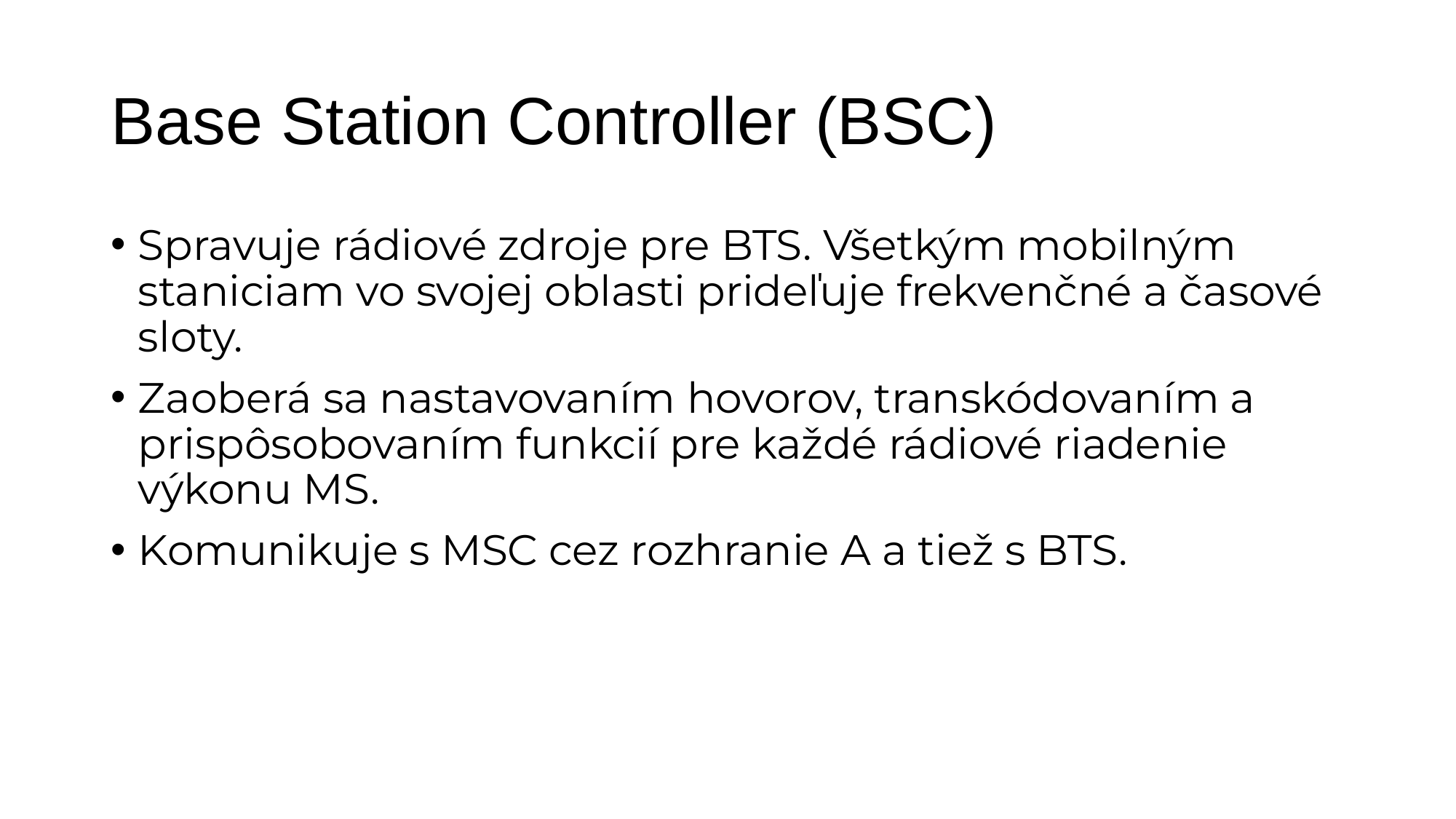

# Base Station Controller (BSC)
Spravuje rádiové zdroje pre BTS. Všetkým mobilným staniciam vo svojej oblasti prideľuje frekvenčné a časové sloty.
Zaoberá sa nastavovaním hovorov, transkódovaním a prispôsobovaním funkcií pre každé rádiové riadenie výkonu MS.
Komunikuje s MSC cez rozhranie A a tiež s BTS.